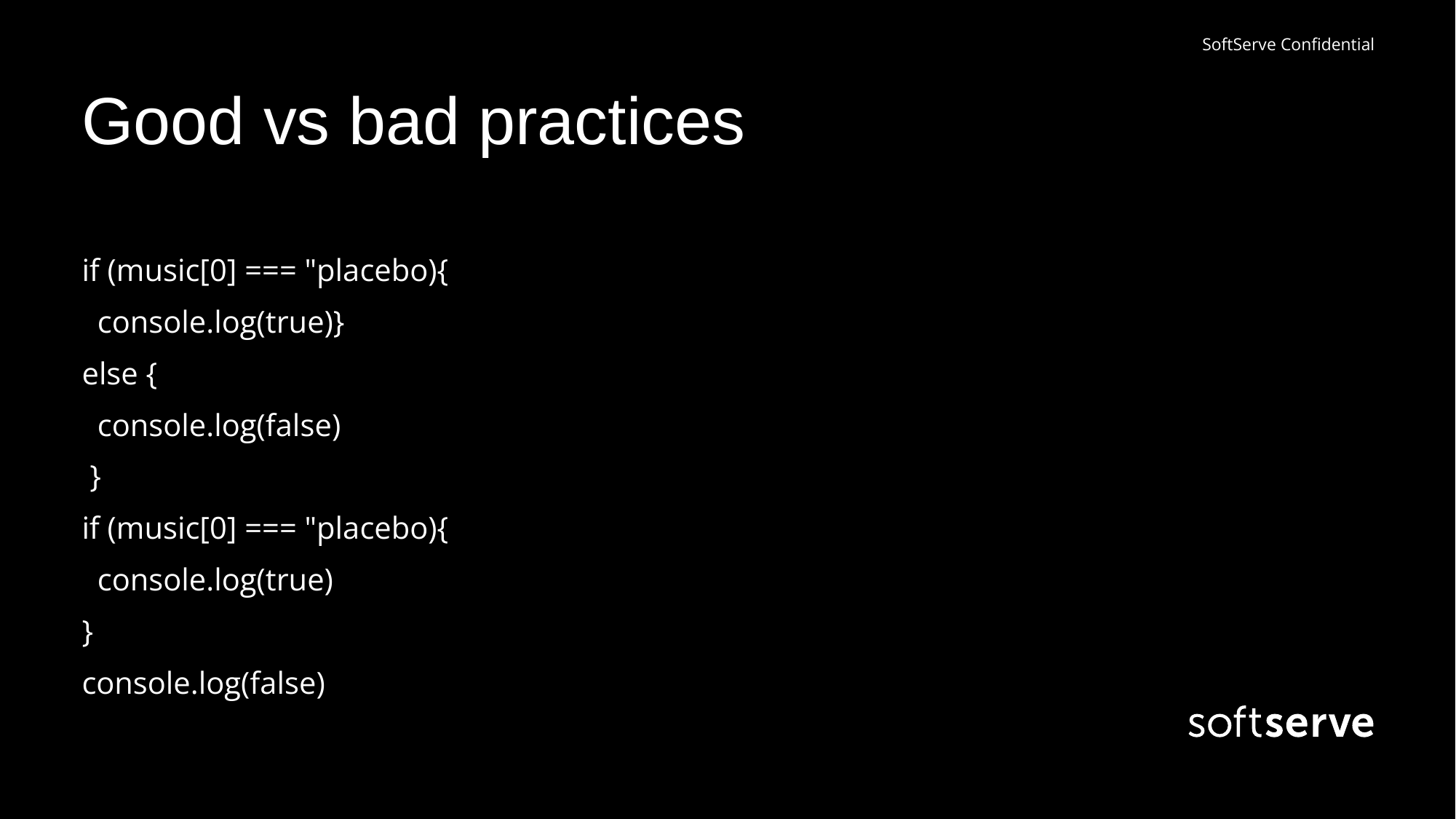

# Good vs bad practices
if (music[0] === "placebo){
  console.log(true)}
else {
  console.log(false)
 }
if (music[0] === "placebo){
  console.log(true)
}
console.log(false)